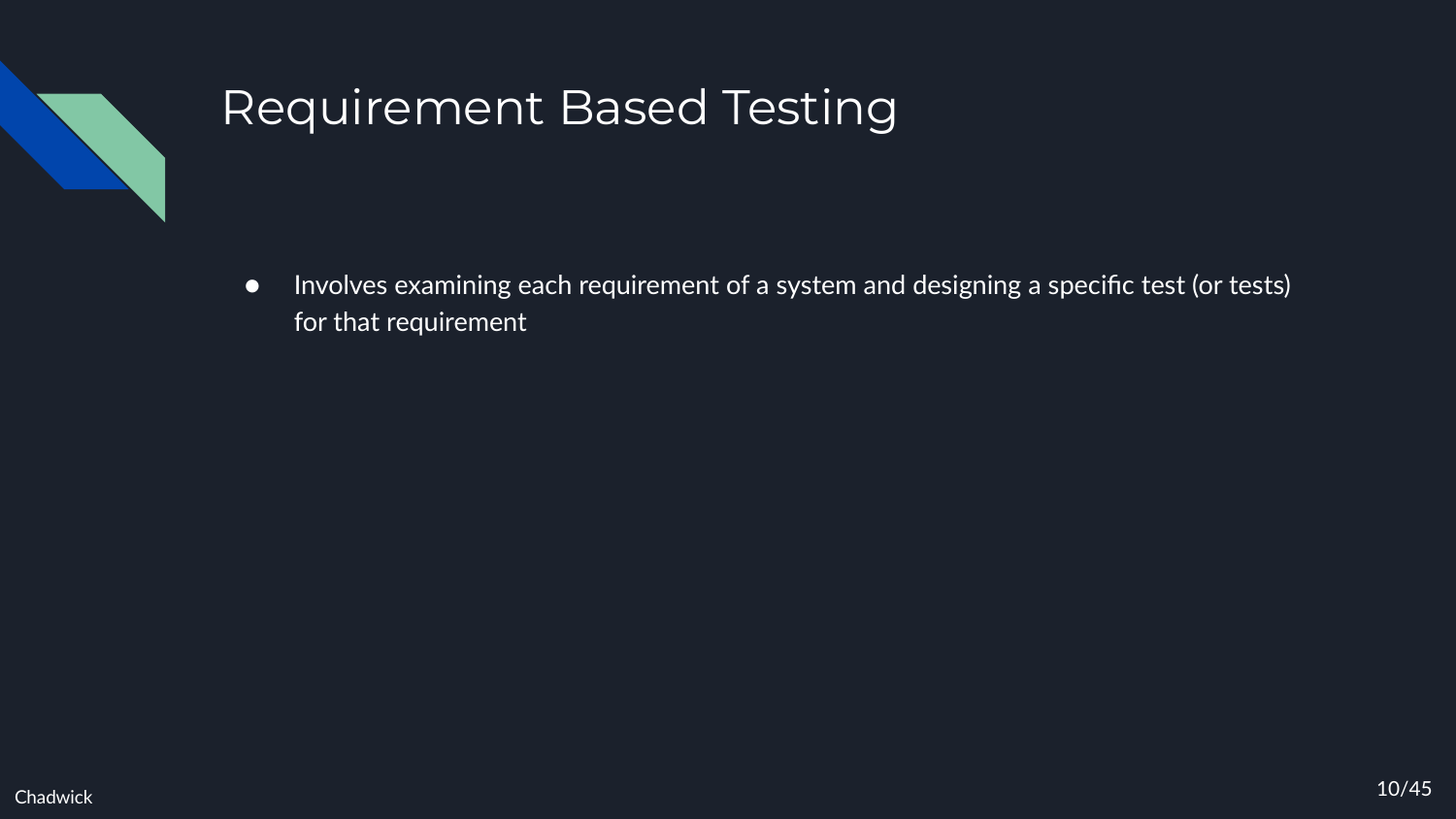

# Requirement Based Testing
Involves examining each requirement of a system and designing a specific test (or tests) for that requirement
10/45
Chadwick